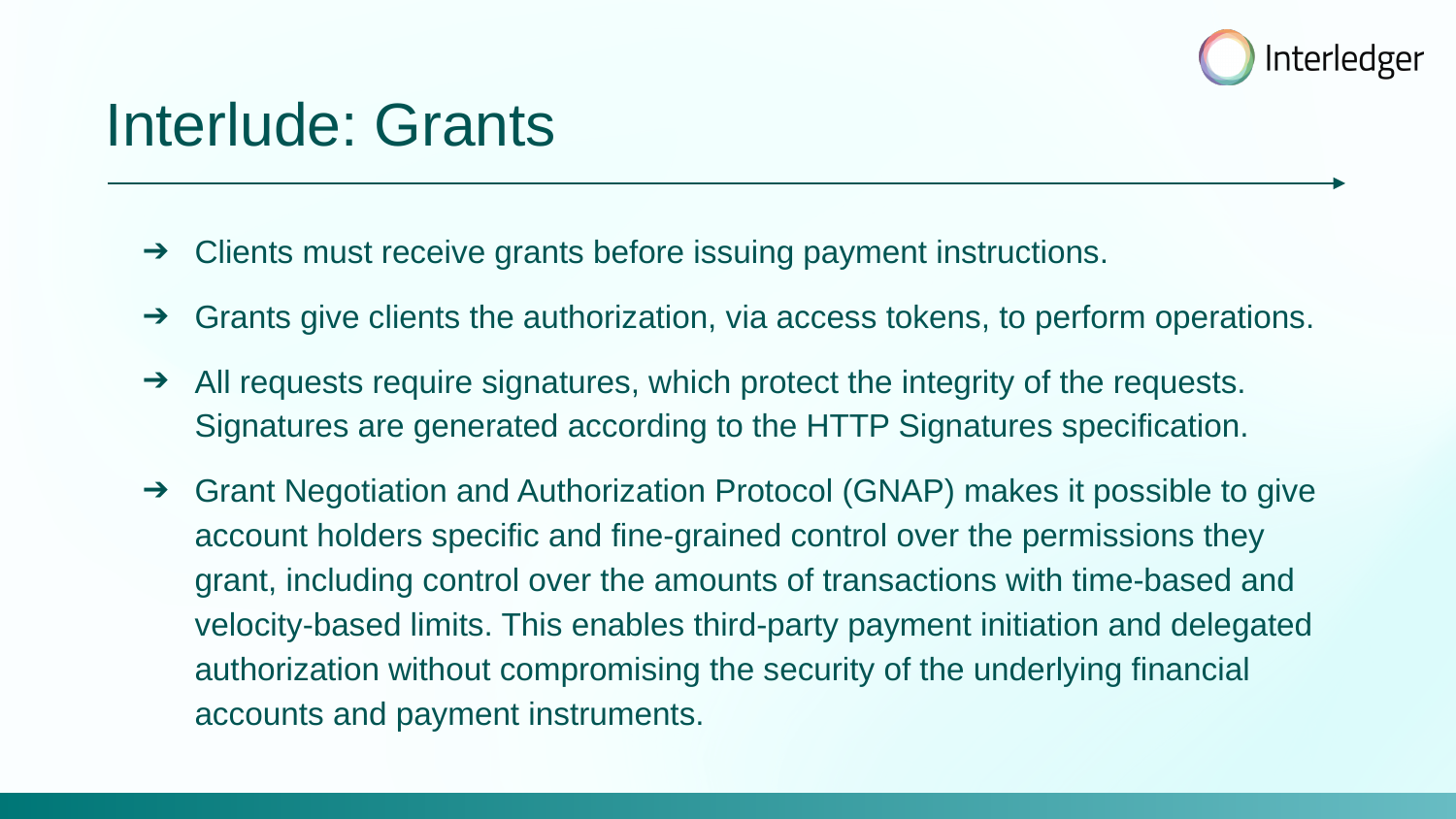

Interlude: Grants
Clients must receive grants before issuing payment instructions.
Grants give clients the authorization, via access tokens, to perform operations.
All requests require signatures, which protect the integrity of the requests. Signatures are generated according to the HTTP Signatures specification.
Grant Negotiation and Authorization Protocol (GNAP) makes it possible to give account holders specific and fine-grained control over the permissions they grant, including control over the amounts of transactions with time-based and velocity-based limits. This enables third-party payment initiation and delegated authorization without compromising the security of the underlying financial accounts and payment instruments.